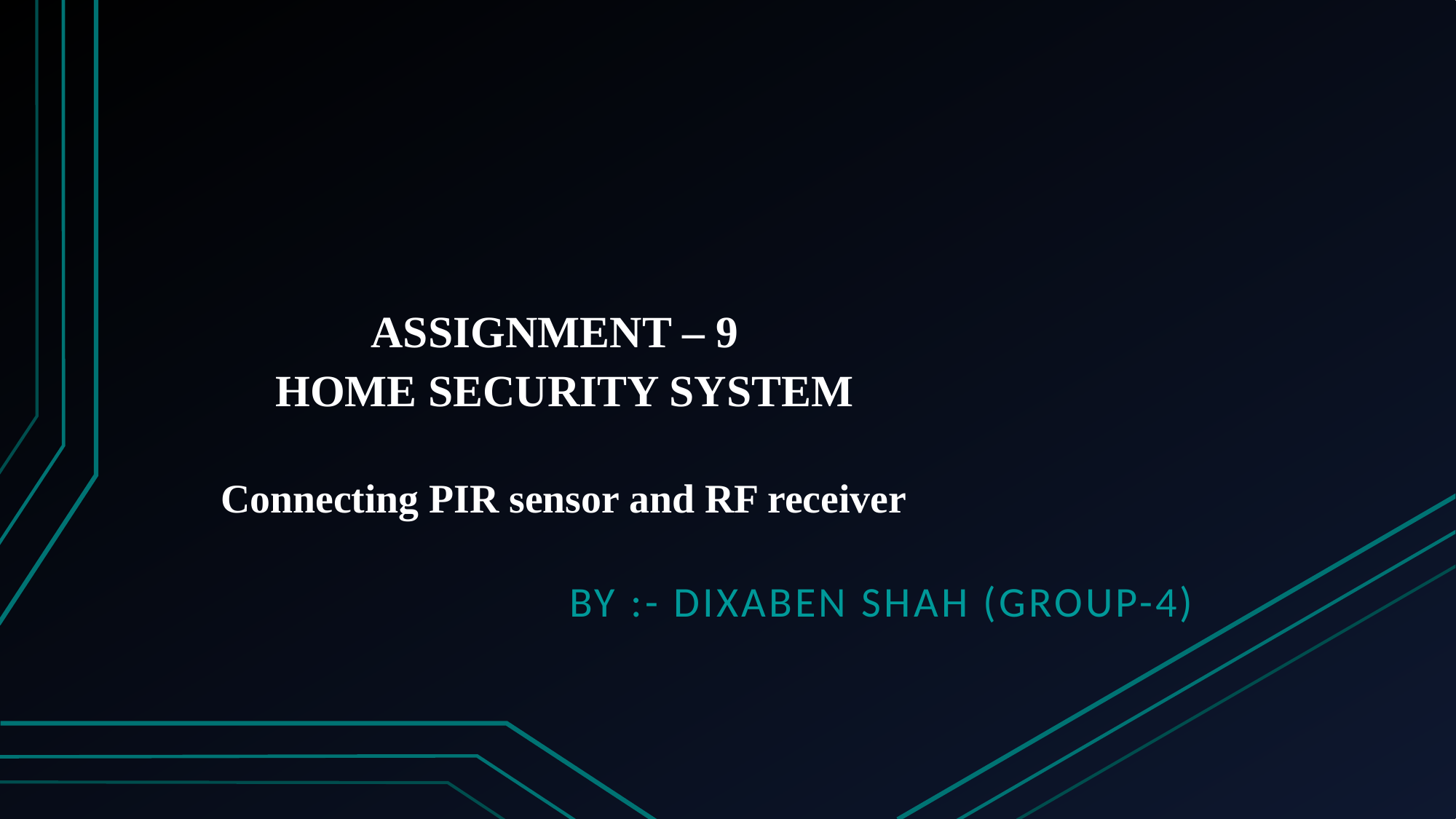

# ASSIGNMENT – 9 HOME SECURITY SYSTEM Connecting PIR sensor and RF receiver
By :- Dixaben Shah (group-4)